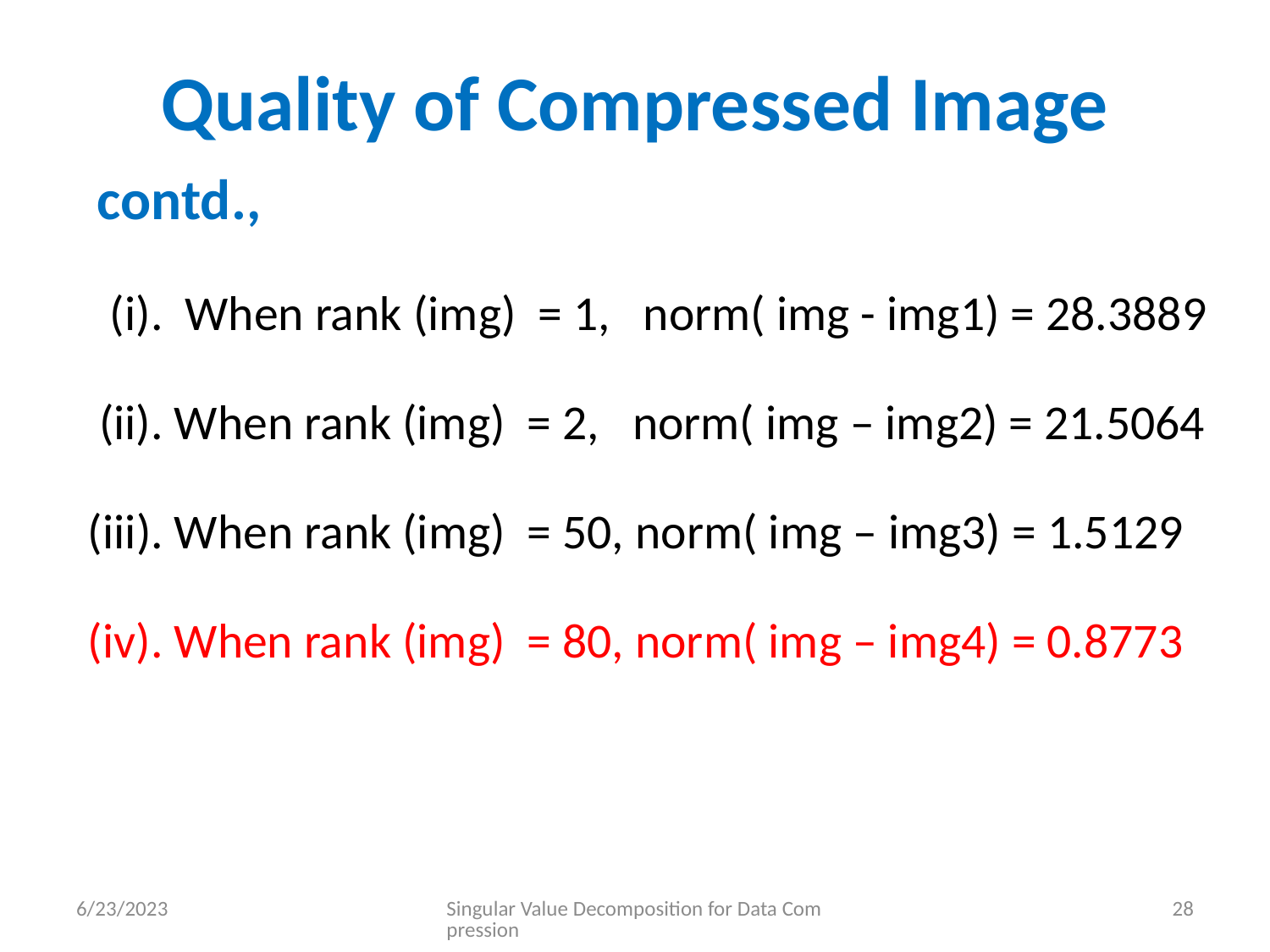

# Quality of Compressed Image
   								contd.,
     (i).  When rank (img)  = 1,   norm( img - img1) = 28.3889
    (ii). When rank (img)  = 2,   norm( img – img2) = 21.5064
   (iii). When rank (img)  = 50, norm( img – img3) = 1.5129
   (iv). When rank (img)  = 80, norm( img – img4) = 0.8773

6/23/2023
Singular Value Decomposition for Data Compression
28